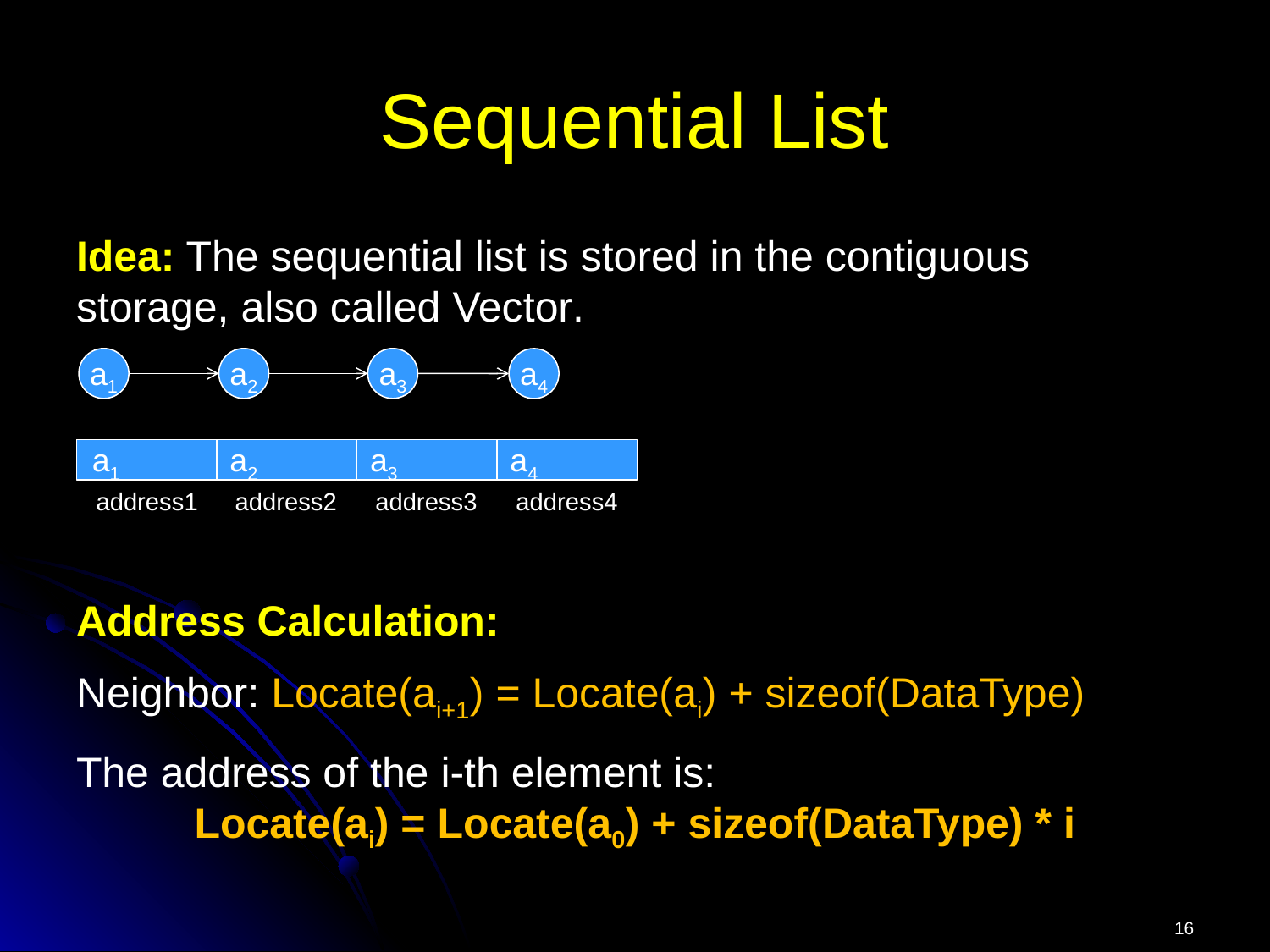

# Sequential List
Idea: The sequential list is stored in the contiguous storage, also called Vector.

a1
a2
a3
a4

a1
a2
a3
a4

address1
address2
address3
address4
Address Calculation:
Neighbor: Locate(ai+1) = Locate(ai) + sizeof(DataType)
The address of the i-th element is:
Locate(ai) = Locate(a0) + sizeof(DataType) * i

16